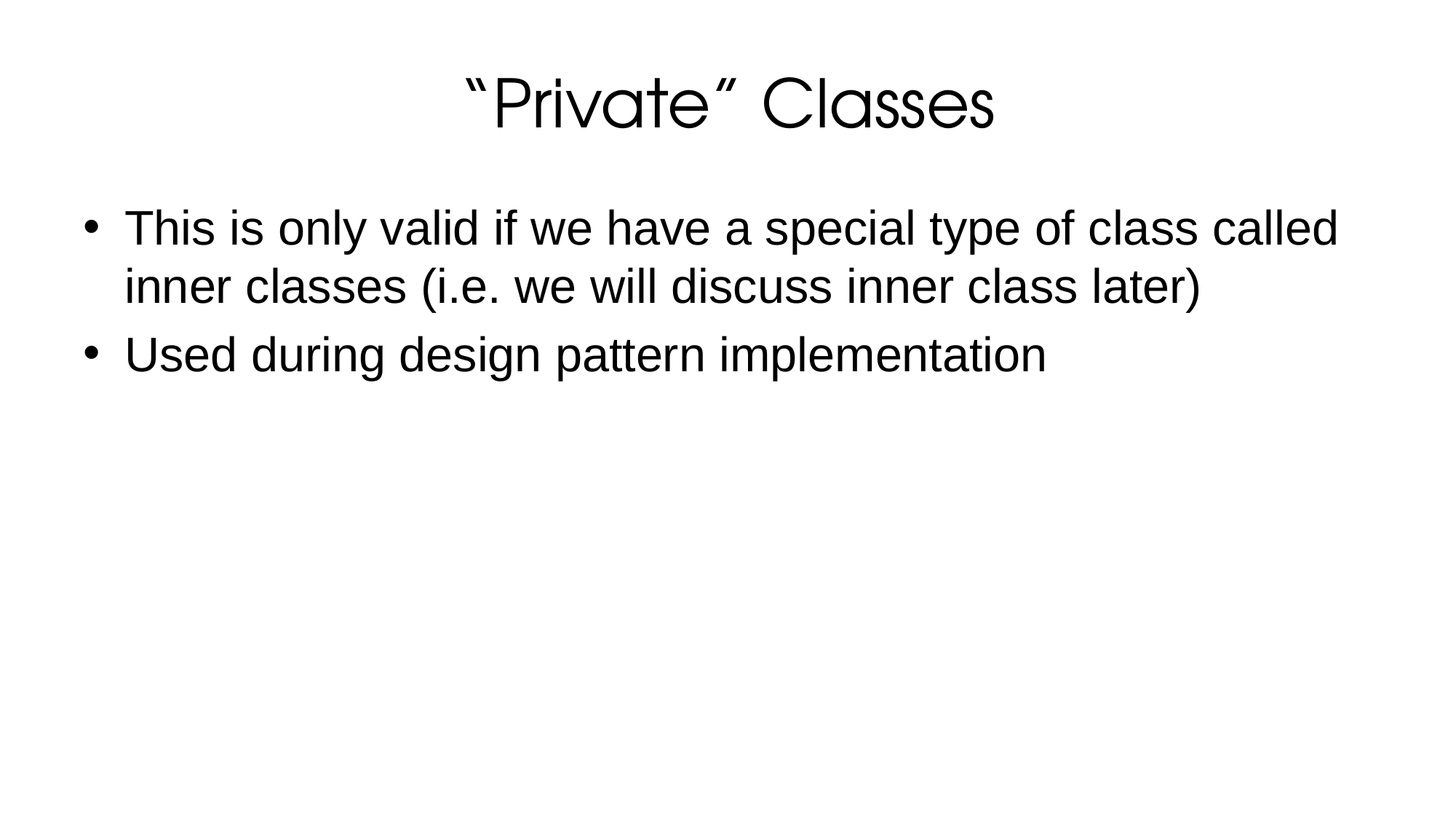

# “Private” Classes
This is only valid if we have a special type of class called inner classes (i.e. we will discuss inner class later)
Used during design pattern implementation